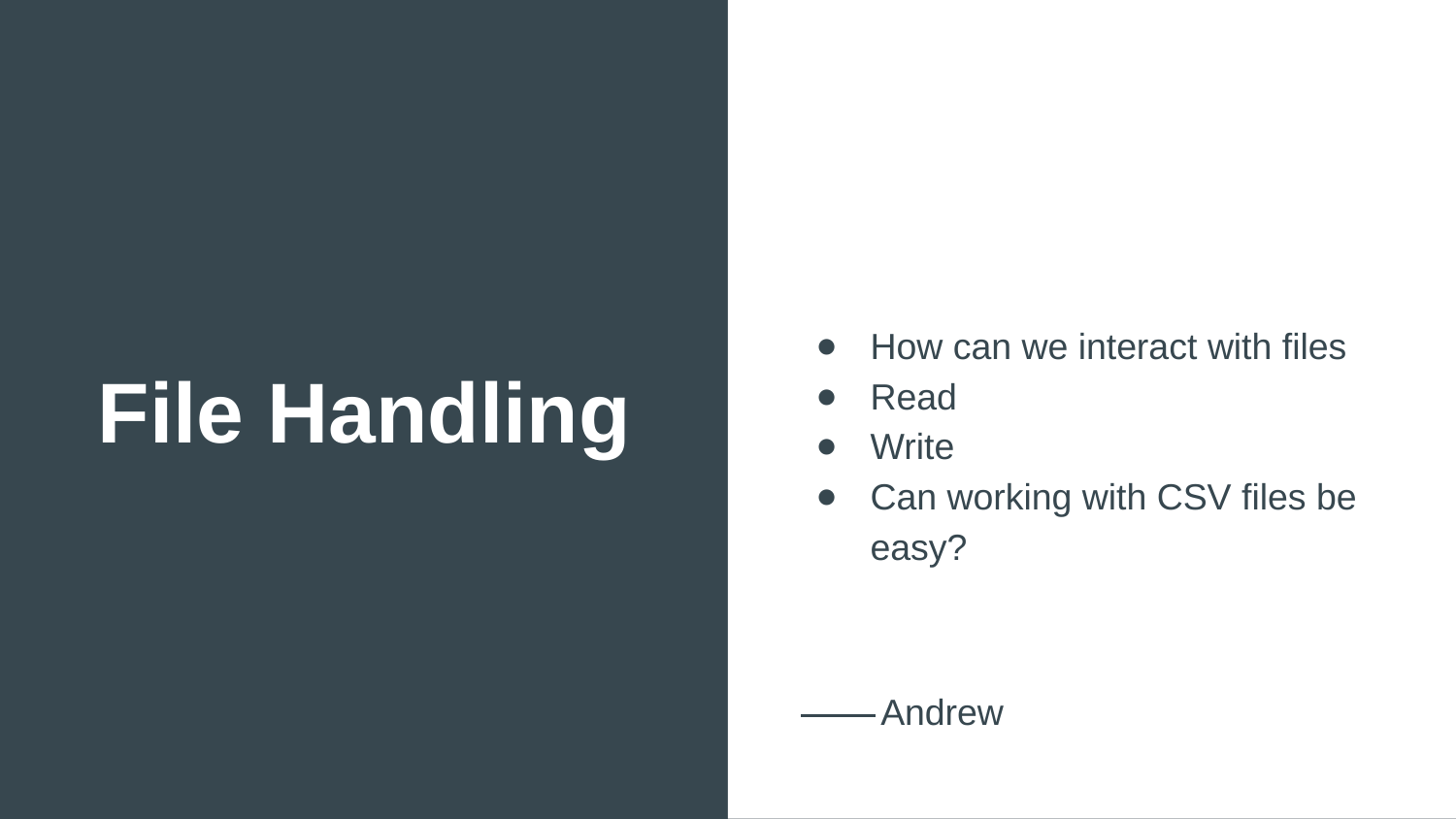

How can we interact with files
Read
Write
Can working with CSV files be easy?

 Andrew
# File Handling